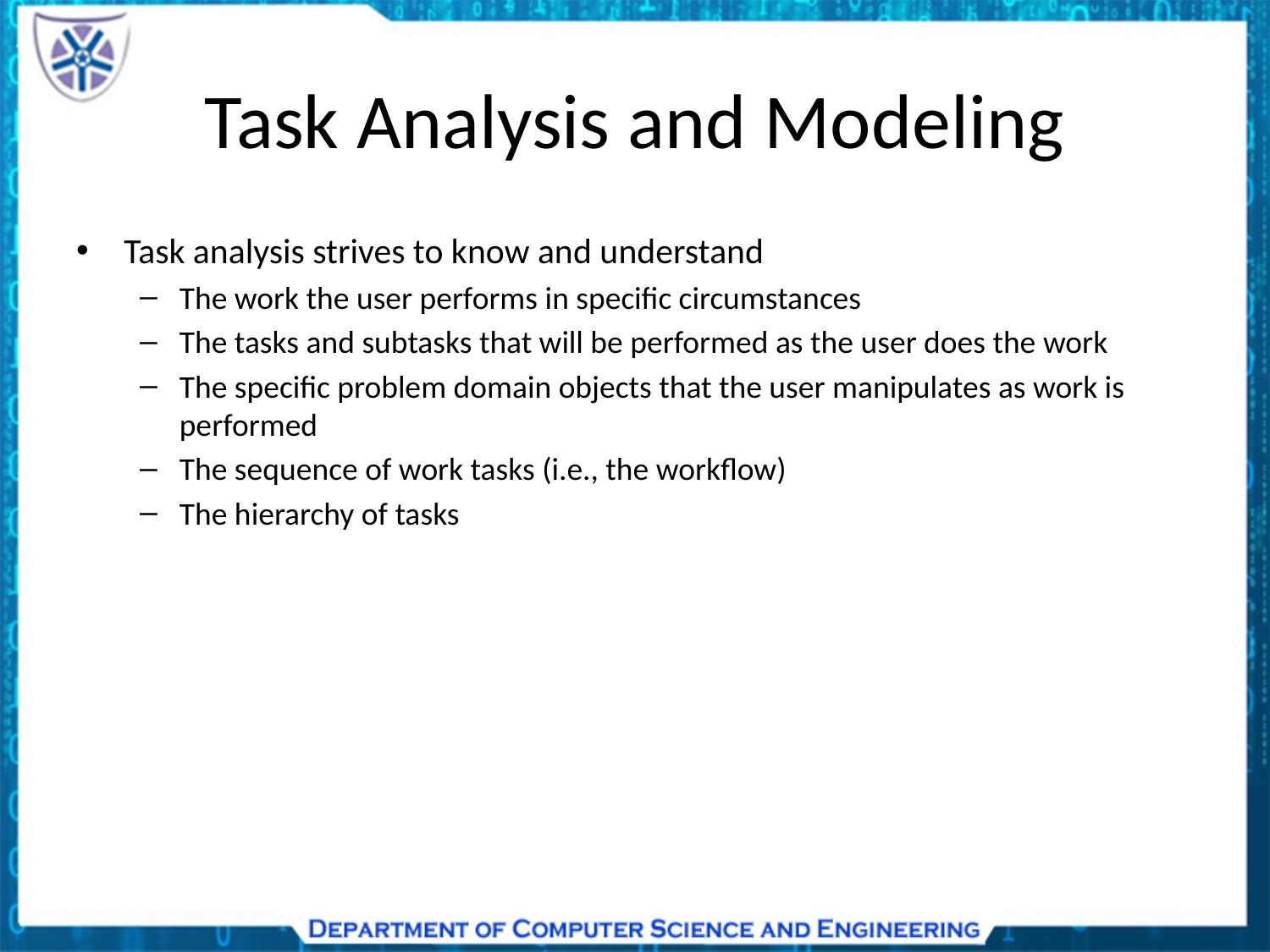

# Task Analysis and Modeling
Task analysis strives to know and understand
The work the user performs in specific circumstances
The tasks and subtasks that will be performed as the user does the work
The specific problem domain objects that the user manipulates as work is performed
The sequence of work tasks (i.e., the workflow)
The hierarchy of tasks